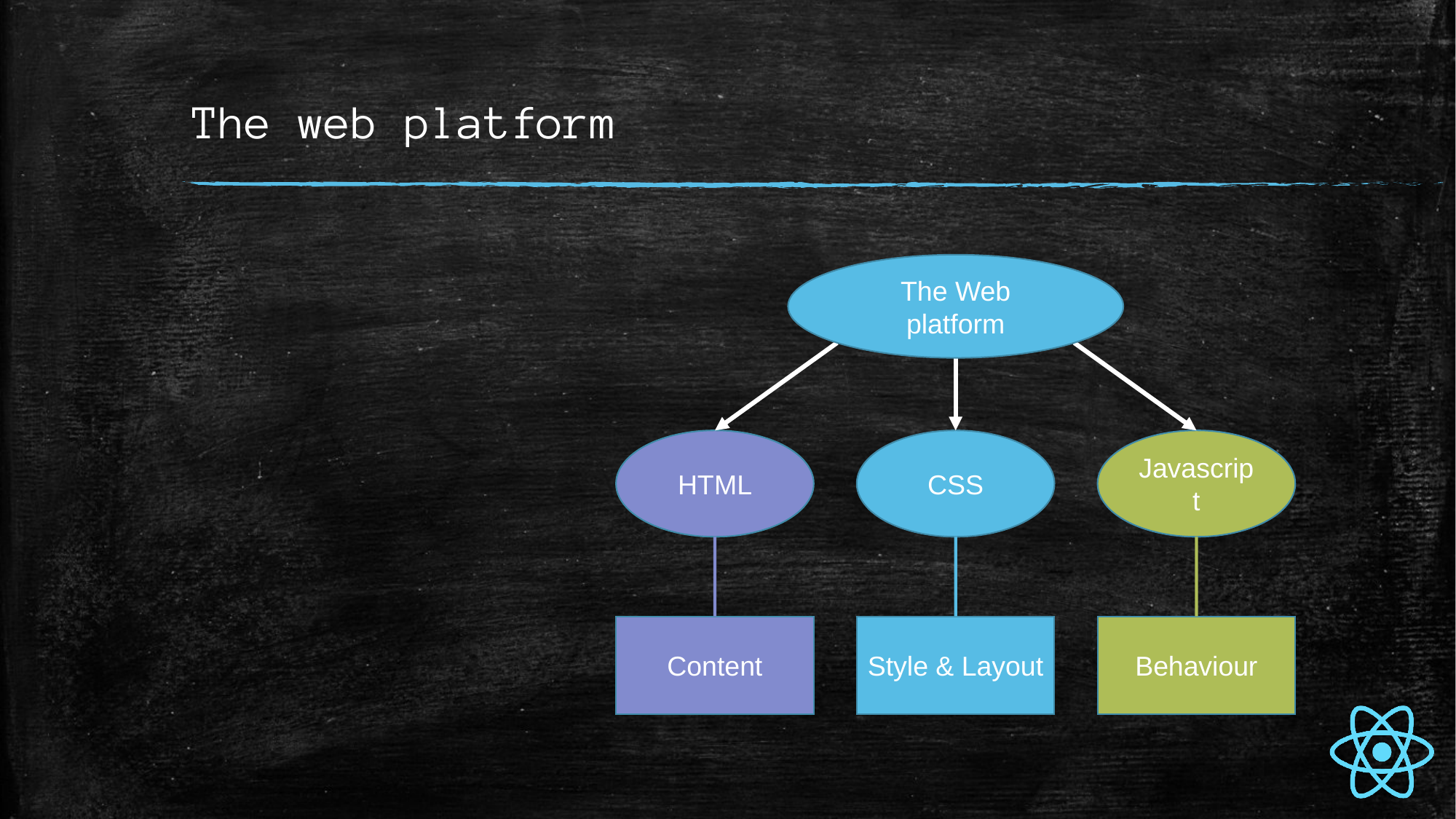

# The web platform
The Web platform
HTML
CSS
Javascript
Content
Style & Layout
Behaviour